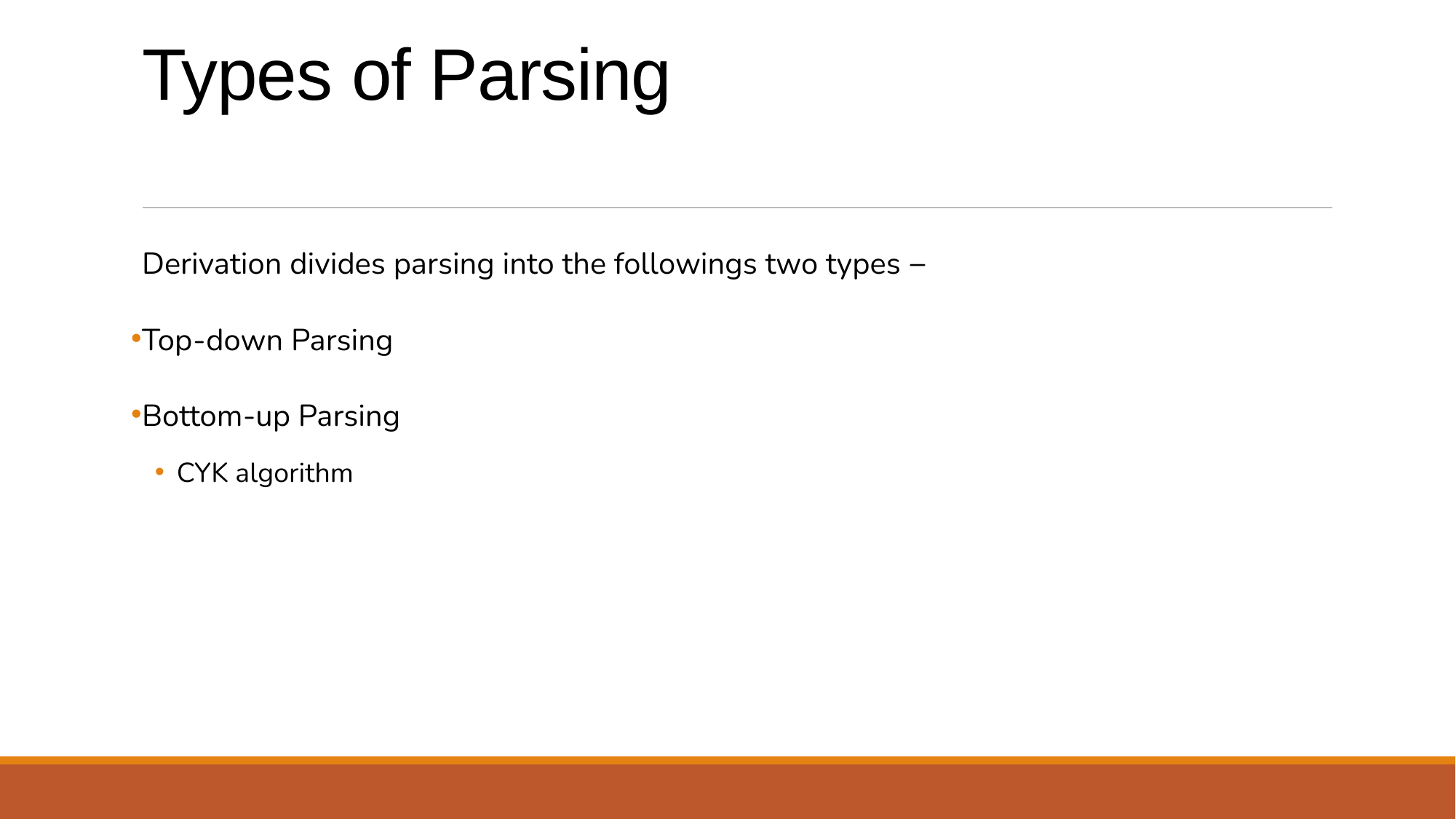

# Types of Parsing
Derivation divides parsing into the followings two types −
Top-down Parsing
Bottom-up Parsing
CYK algorithm